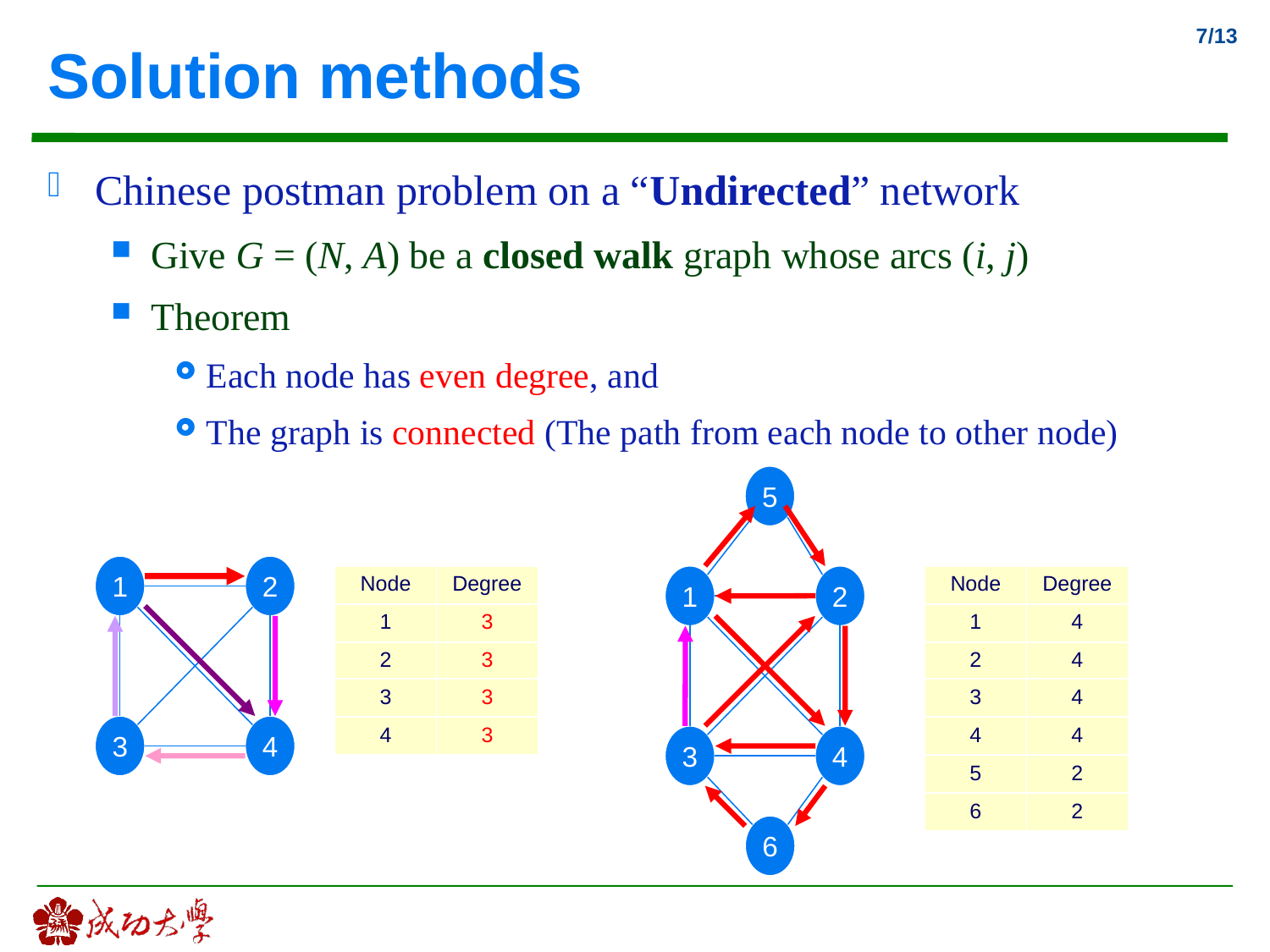

Solution methods
Chinese postman problem on a “Undirected” network
Give G = (N, A) be a closed walk graph whose arcs (i, j)
Theorem
Each node has even degree, and
The graph is connected (The path from each node to other node)

5

1
2
| Node | Degree |
| --- | --- |
| 1 | 3 |
| 2 | 3 |
| 3 | 3 |
| 4 | 3 |
1
2
| Node | Degree |
| --- | --- |
| 1 | 4 |
| 2 | 4 |
| 3 | 4 |
| 4 | 4 |
| 5 | 2 |
| 6 | 2 |

3
4
3
4

6